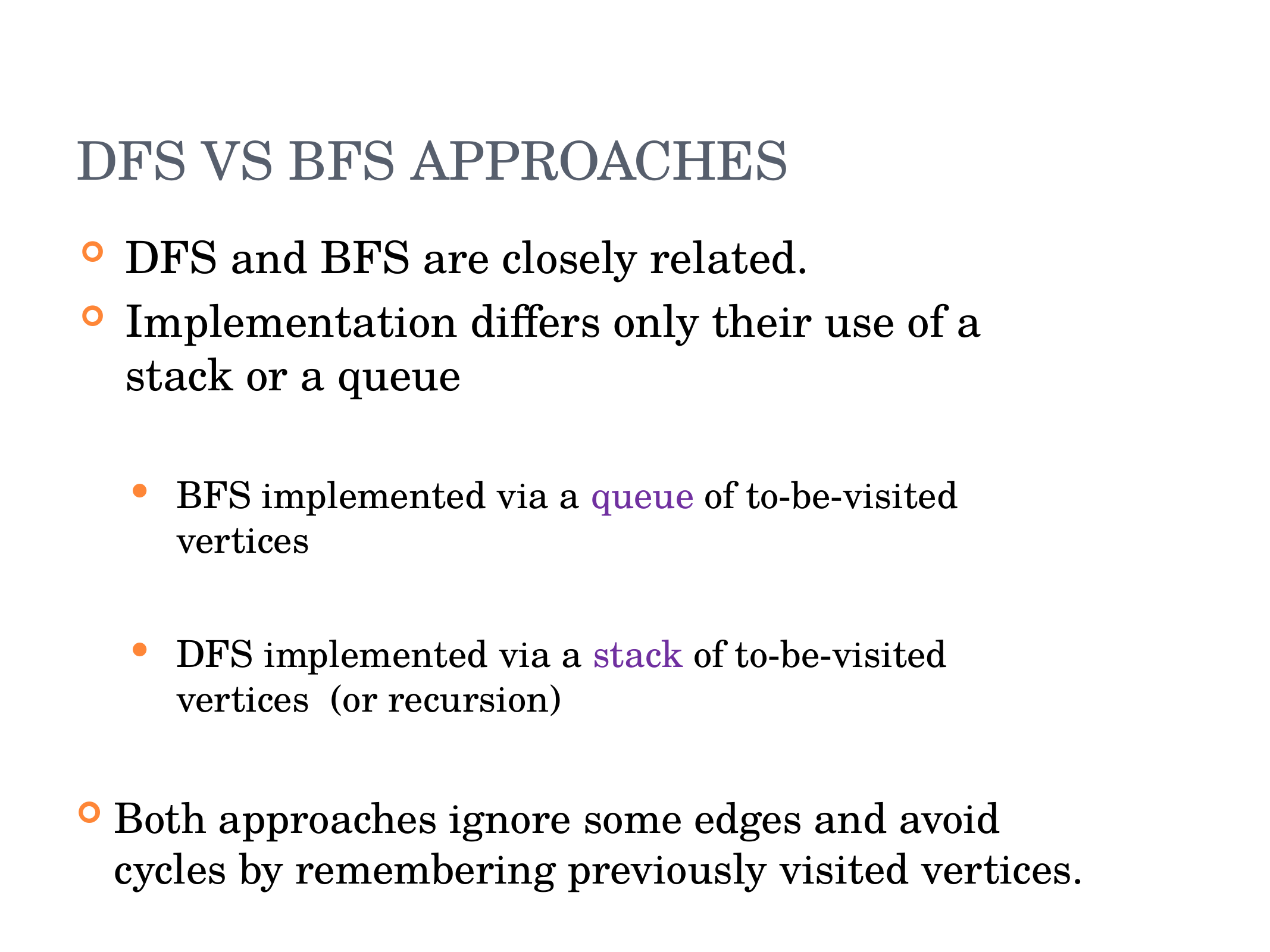

# DFS vs BFS Approaches
DFS and BFS are closely related.
Implementation differs only their use of a stack or a queue

BFS implemented via a queue of to-be-visited vertices

DFS implemented via a stack of to-be-visited vertices  (or recursion)

Both approaches ignore some edges and avoid cycles by remembering previously visited vertices.